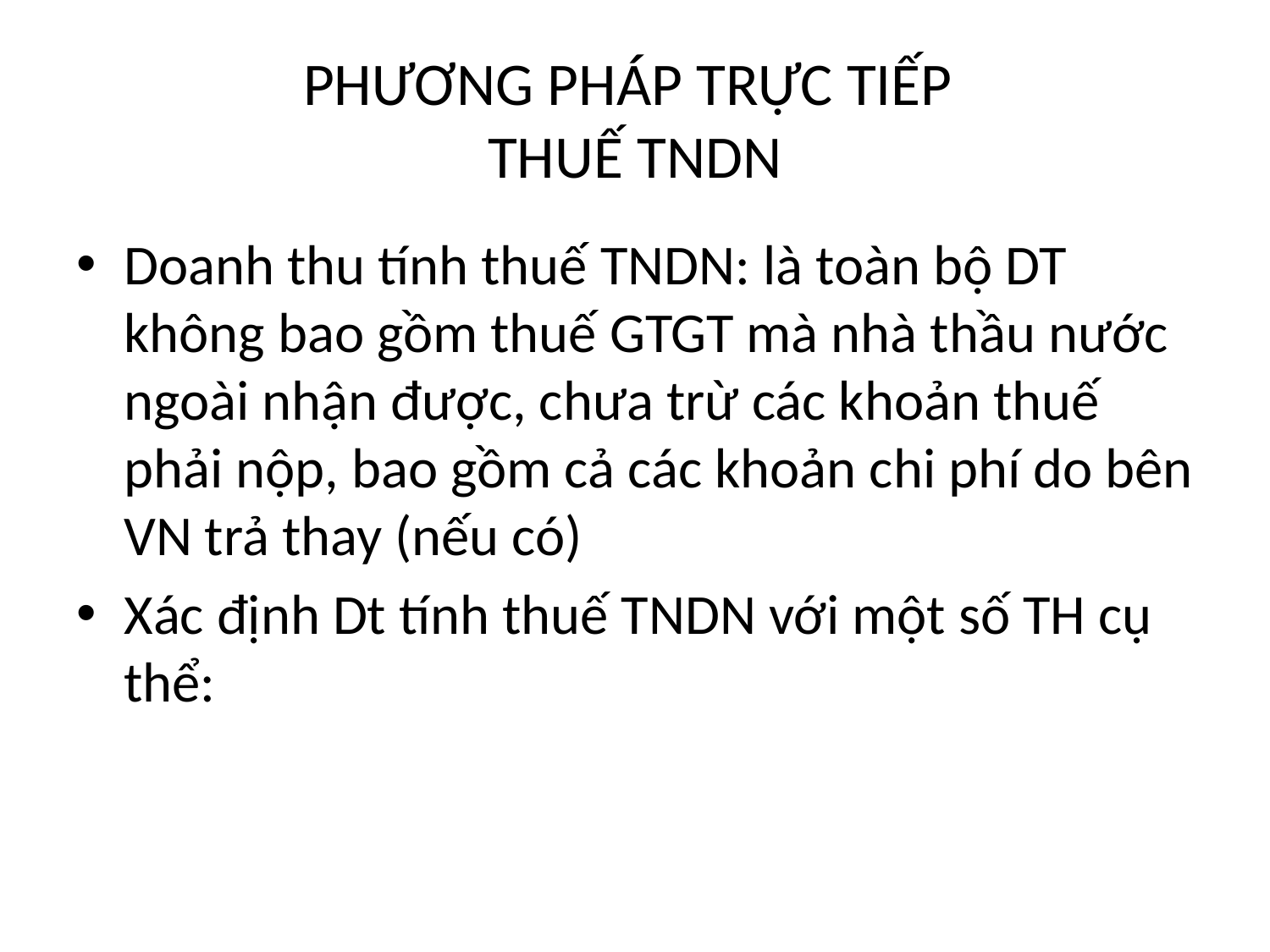

# PHƯƠNG PHÁP TRỰC TIẾP THUẾ TNDN
Doanh thu tính thuế TNDN: là toàn bộ DT không bao gồm thuế GTGT mà nhà thầu nước ngoài nhận được, chưa trừ các khoản thuế phải nộp, bao gồm cả các khoản chi phí do bên VN trả thay (nếu có)
Xác định Dt tính thuế TNDN với một số TH cụ thể: